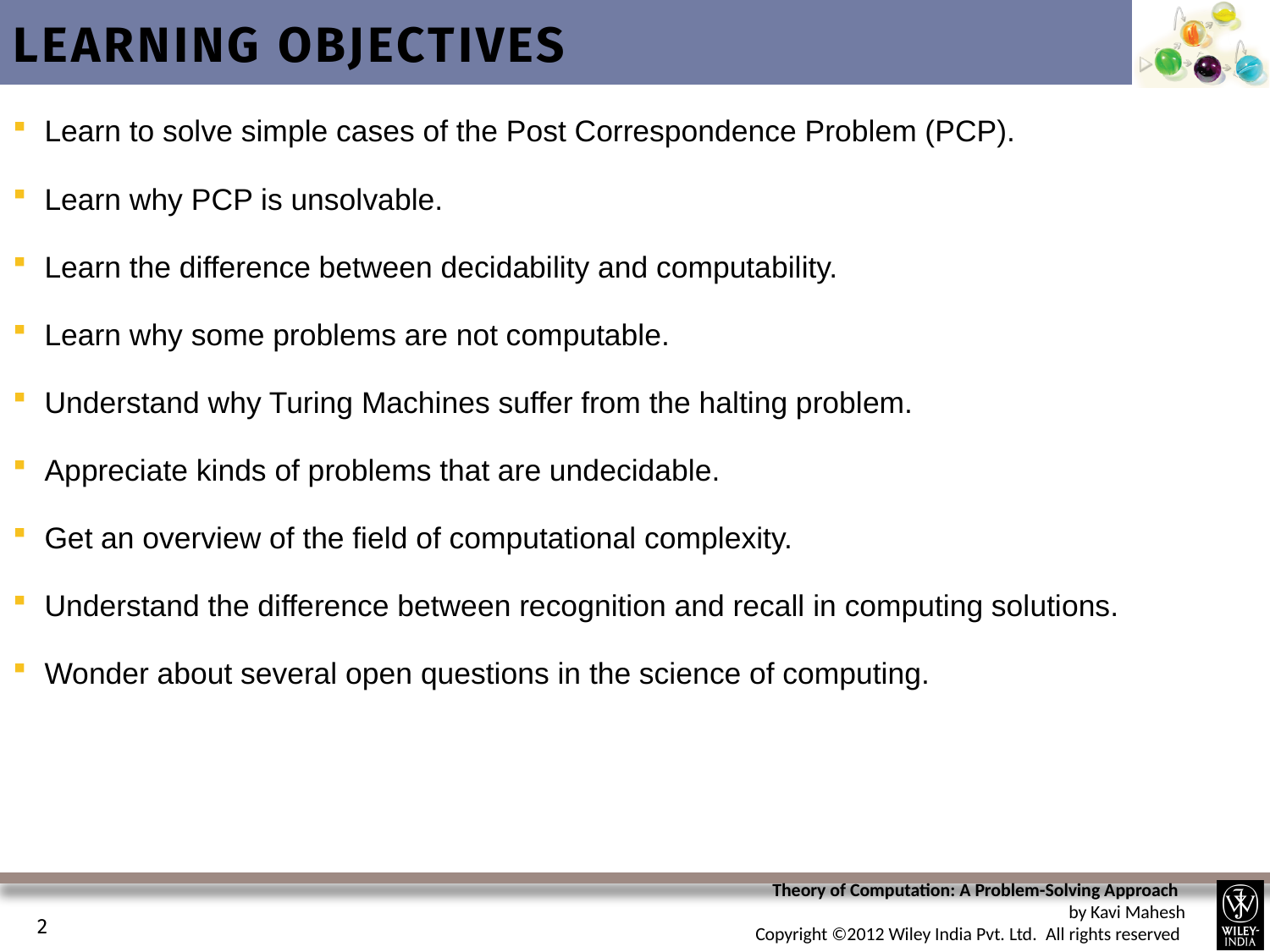

# Learning Objectives
Learn to solve simple cases of the Post Correspondence Problem (PCP).
Learn why PCP is unsolvable.
Learn the difference between decidability and computability.
Learn why some problems are not computable.
Understand why Turing Machines suffer from the halting problem.
Appreciate kinds of problems that are undecidable.
Get an overview of the field of computational complexity.
Understand the difference between recognition and recall in computing solutions.
Wonder about several open questions in the science of computing.
2